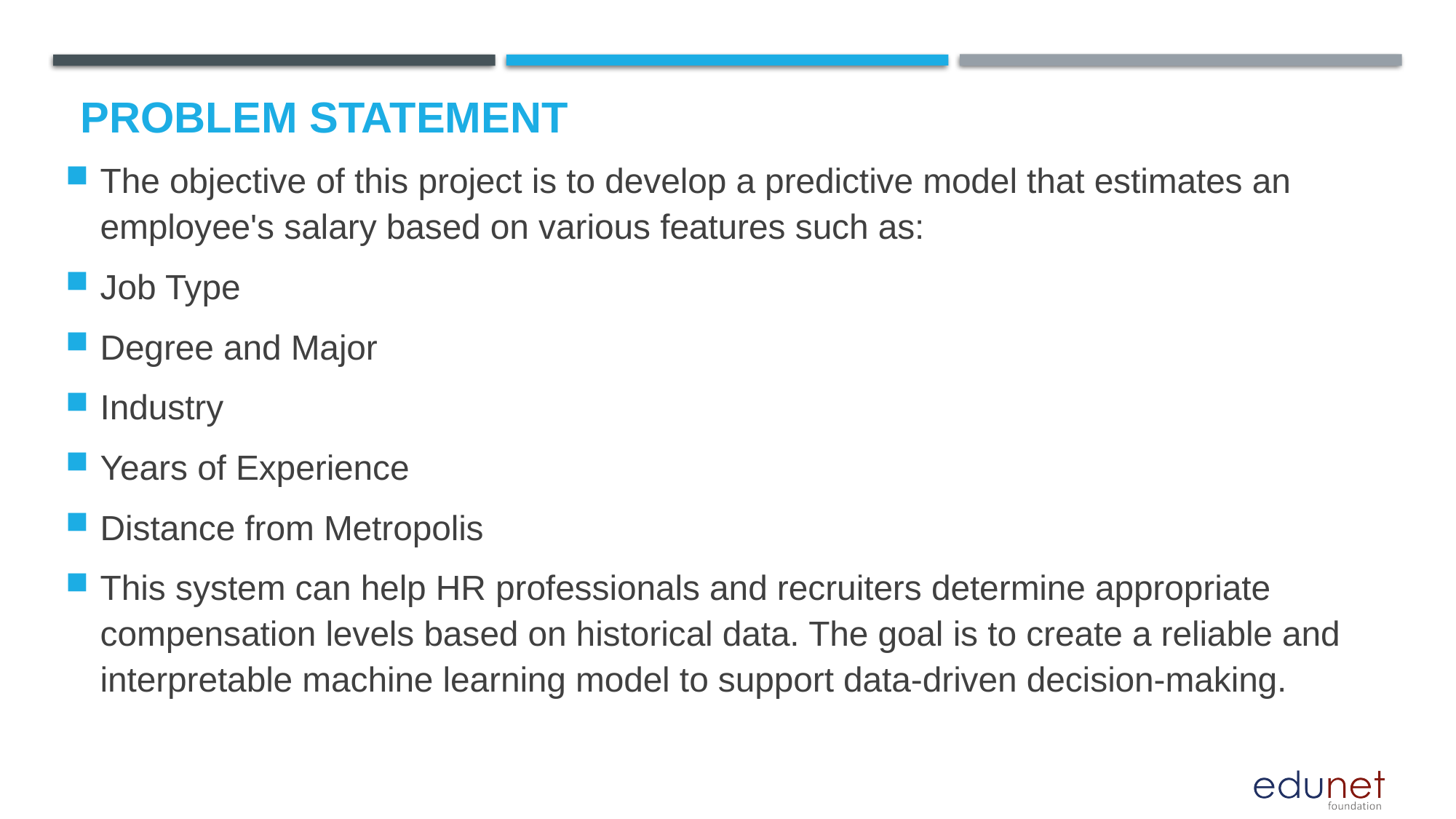

# Problem Statement
The objective of this project is to develop a predictive model that estimates an employee's salary based on various features such as:
Job Type
Degree and Major
Industry
Years of Experience
Distance from Metropolis
This system can help HR professionals and recruiters determine appropriate compensation levels based on historical data. The goal is to create a reliable and interpretable machine learning model to support data-driven decision-making.